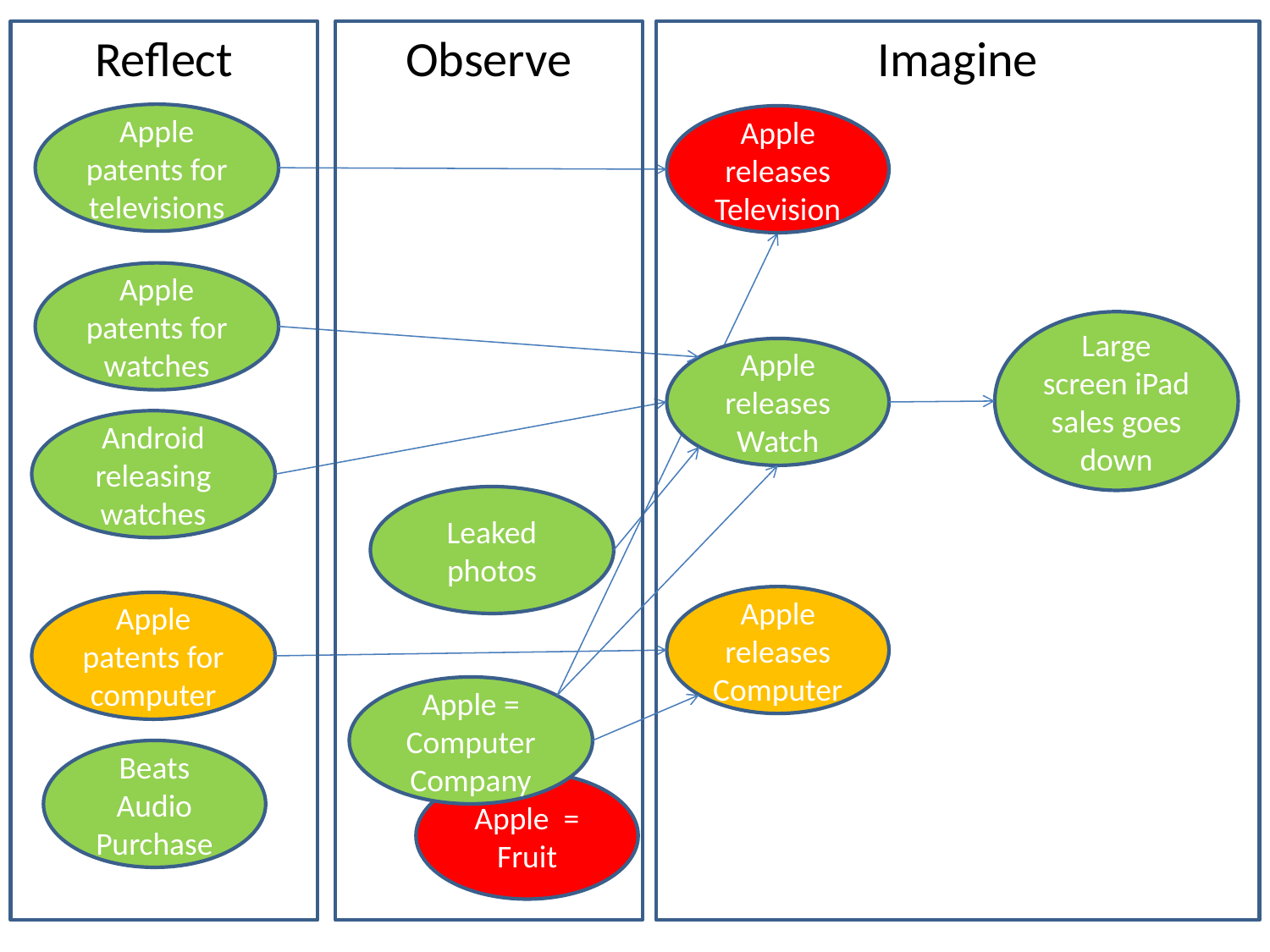

Reflect
Observe
Imagine
Apple patents for televisions
Apple releases Television
Apple patents for watches
Large screen iPad sales goes down
Apple releases Watch
Android releasing watches
Leaked photos
Apple releases Computer
Apple patents for computer
Apple = Computer Company
Beats Audio Purchase
Apple  = Fruit